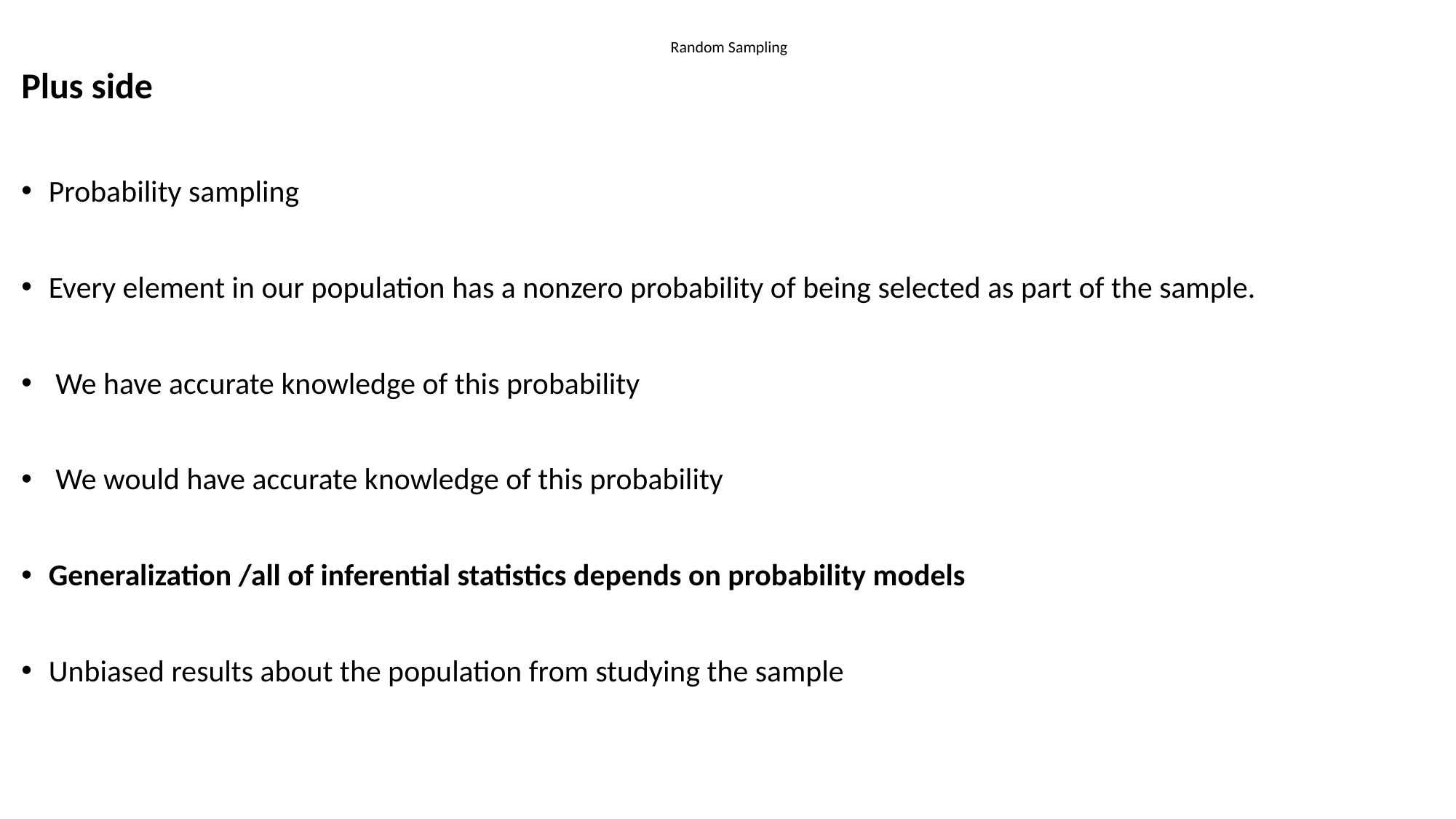

# Random Sampling
Plus side

Probability sampling

Every element in our population has a nonzero probability of being selected as part of the sample.

 We have accurate knowledge of this probability

 We would have accurate knowledge of this probability

Generalization /all of inferential statistics depends on probability models

Unbiased results about the population from studying the sample